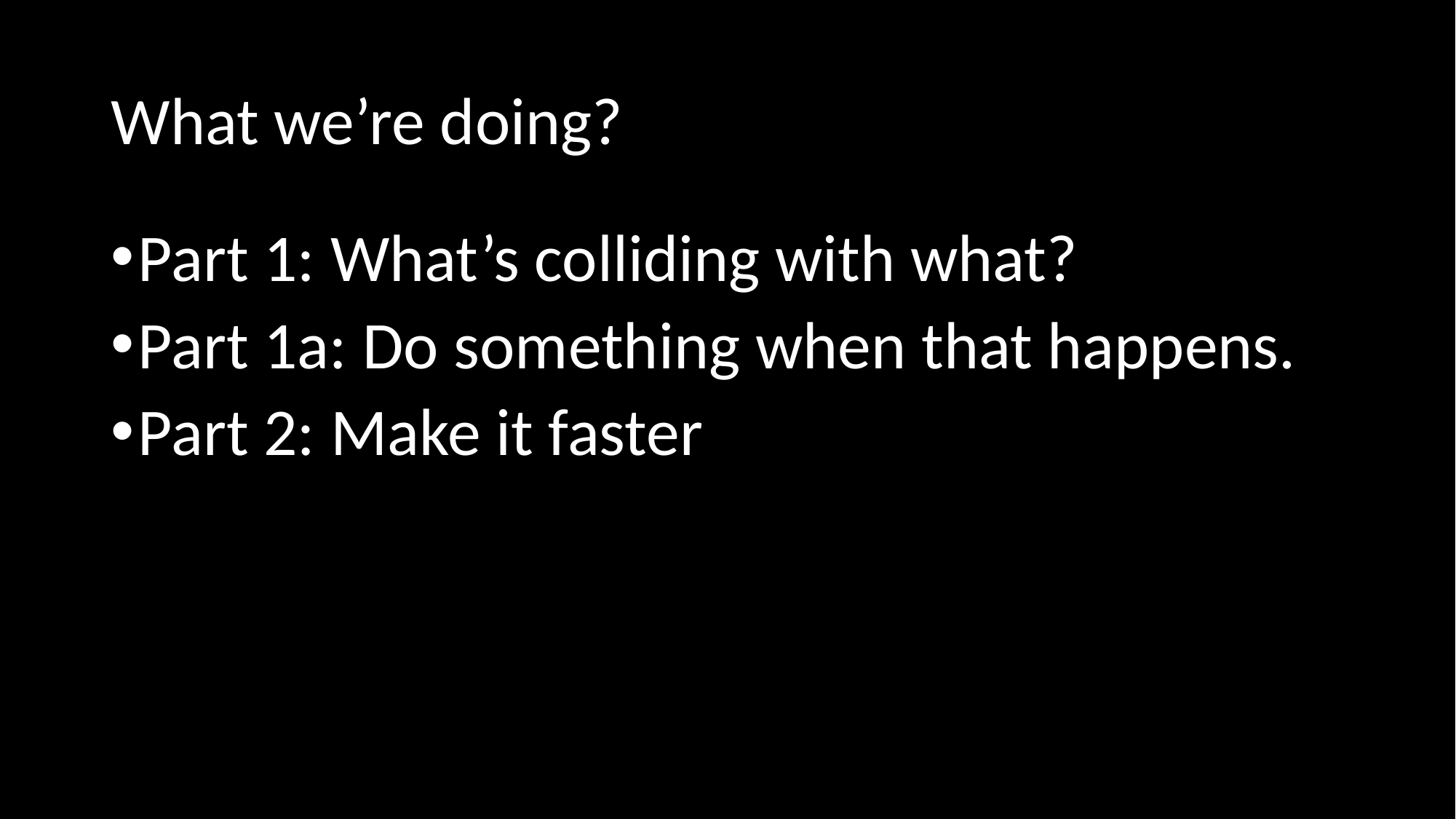

# What we’re doing?
Part 1: What’s colliding with what?
Part 1a: Do something when that happens.
Part 2: Make it faster